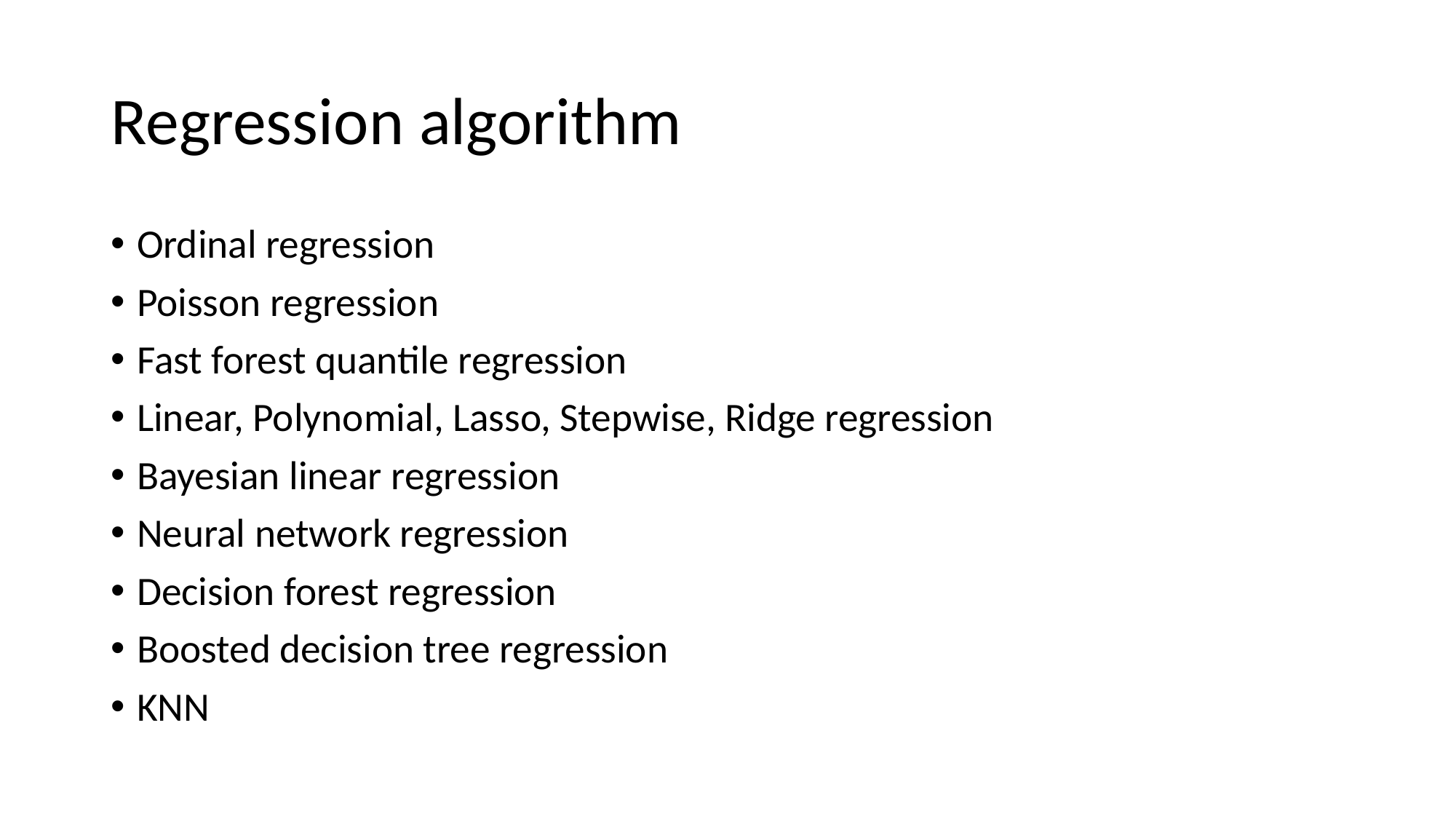

# Regression algorithm
Ordinal regression
Poisson regression
Fast forest quantile regression
Linear, Polynomial, Lasso, Stepwise, Ridge regression
Bayesian linear regression
Neural network regression
Decision forest regression
Boosted decision tree regression
KNN